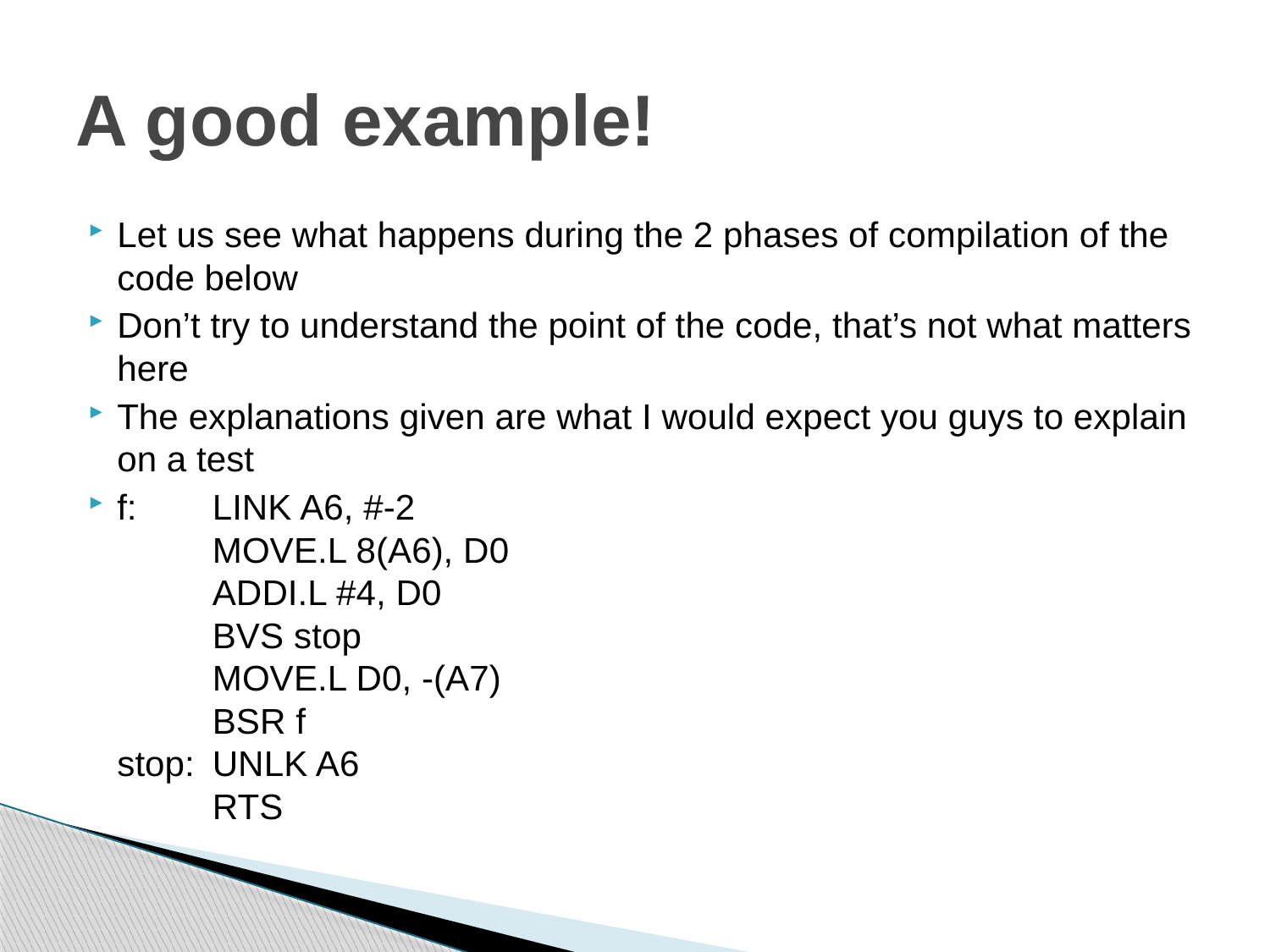

# A good example!
Let us see what happens during the 2 phases of compilation of the code below
Don’t try to understand the point of the code, that’s not what matters here
The explanations given are what I would expect you guys to explain on a test
f:		LINK A6, #-2
		MOVE.L 8(A6), D0
		ADDI.L #4, D0
		BVS stop
		MOVE.L D0, -(A7)
		BSR f
stop:	UNLK A6
		RTS